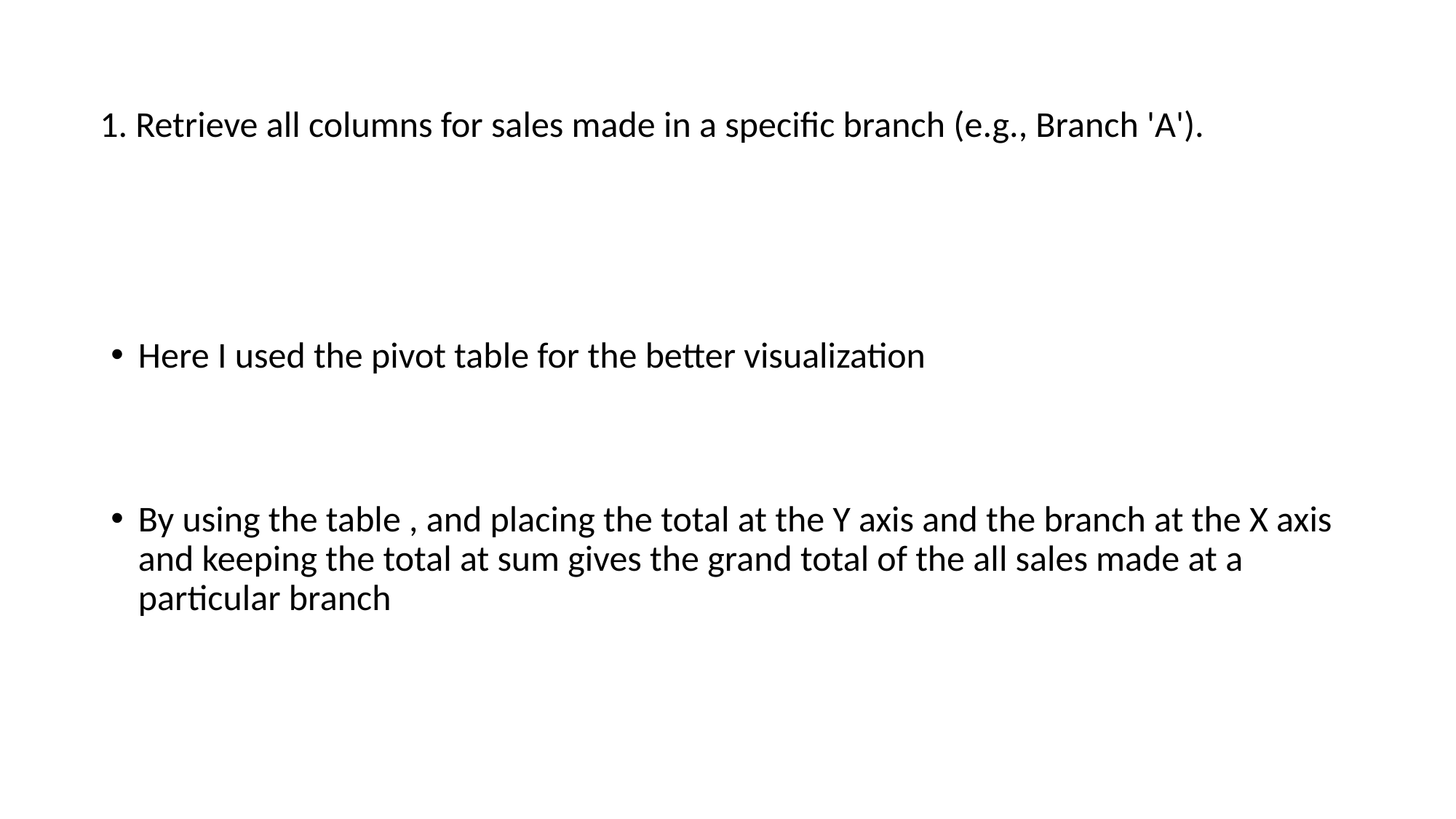

# 1. Retrieve all columns for sales made in a specific branch (e.g., Branch 'A').

Here I used the pivot table for the better visualization

By using the table , and placing the total at the Y axis and the branch at the X axis and keeping the total at sum gives the grand total of the all sales made at a particular branch